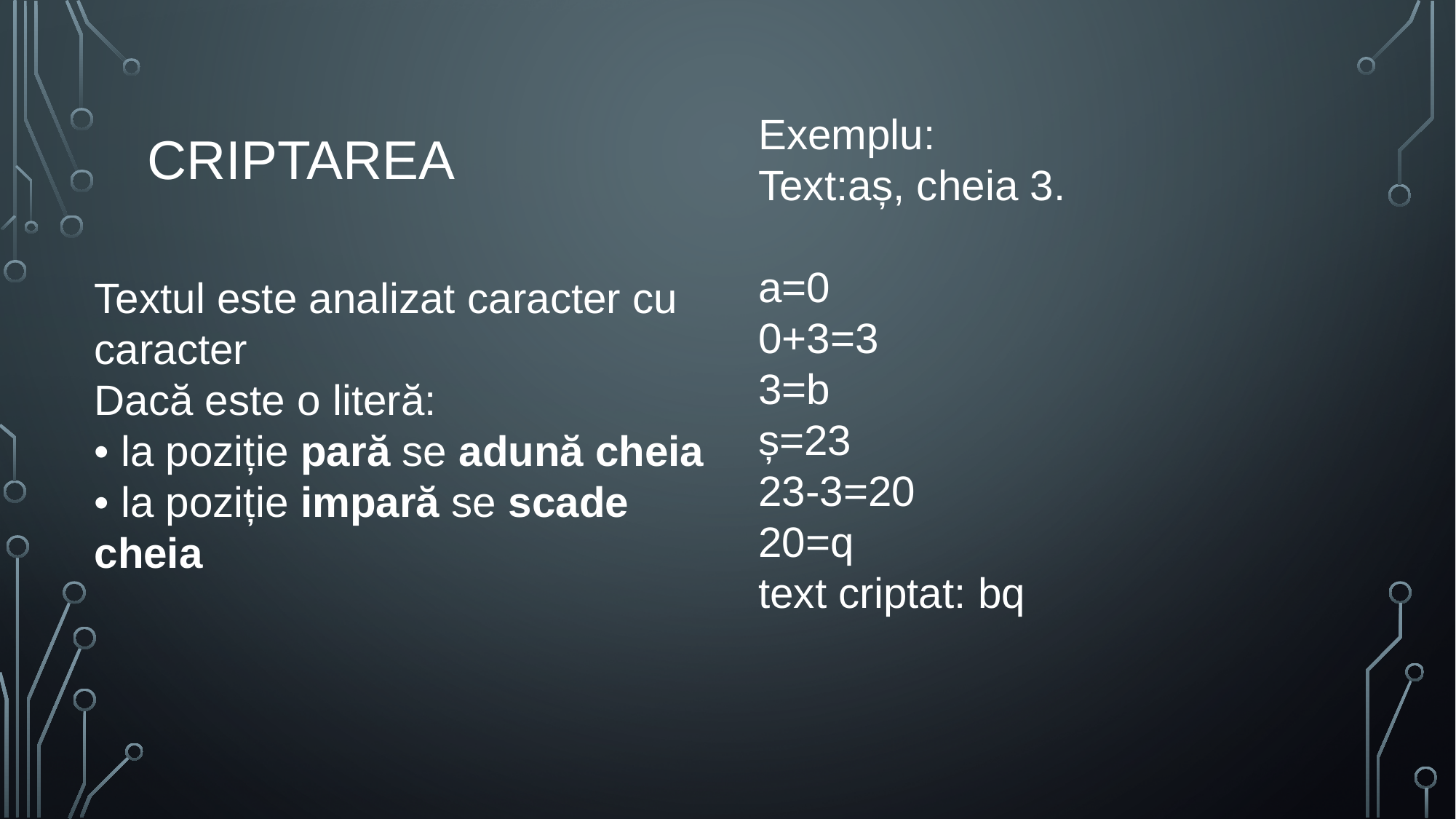

Exemplu:
Text:aș, cheia 3.

a=0
0+3=3
3=b
ș=23
23-3=20
20=q
text criptat: bq
# Criptarea
Textul este analizat caracter cu caracter
Dacă este o literă:
• la poziție pară se adună cheia
• la poziție impară se scade cheia